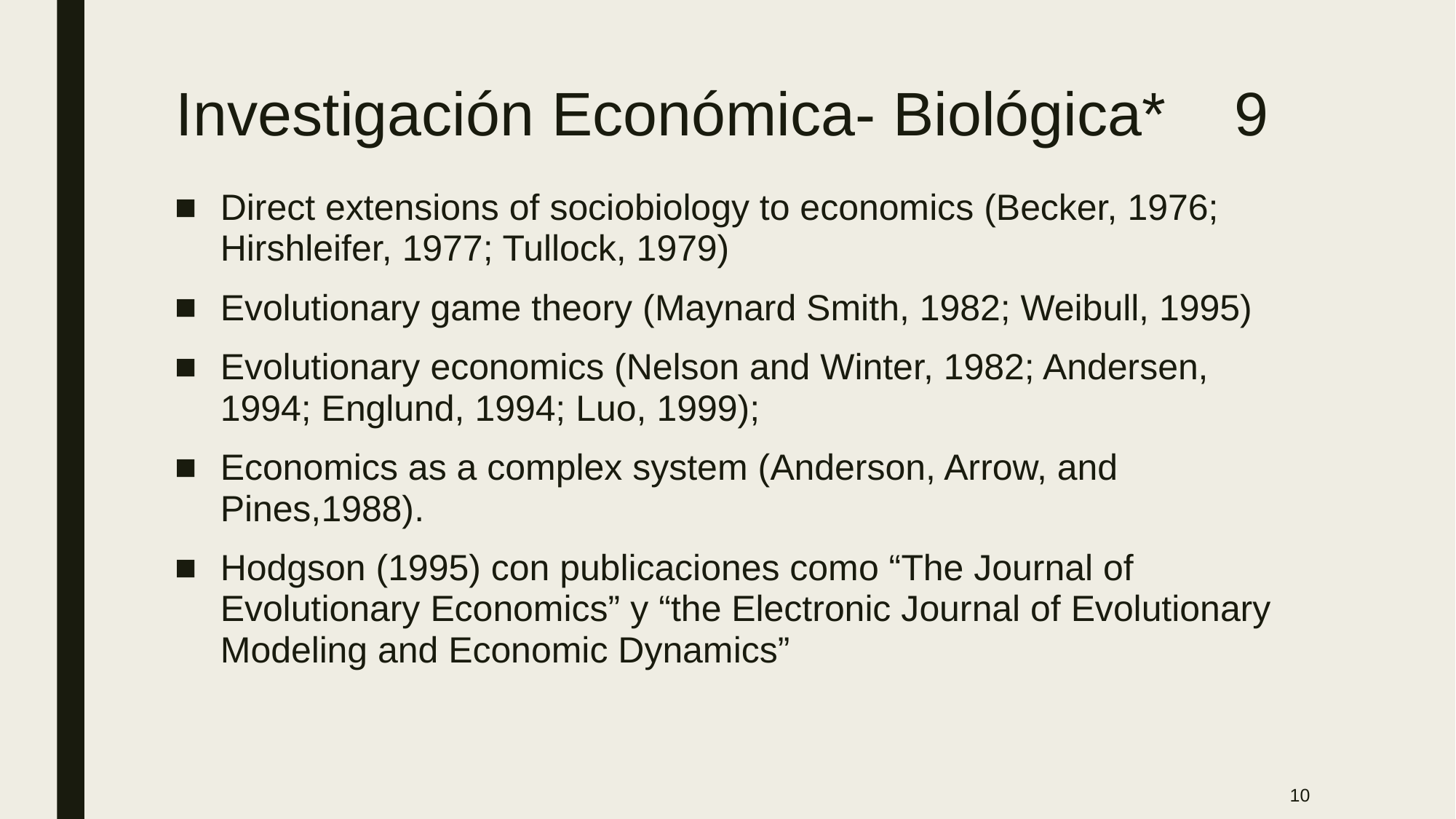

# Investigación Económica- Biológica*    9
Direct extensions of sociobiology to economics (Becker, 1976; Hirshleifer, 1977; Tullock, 1979)
Evolutionary game theory (Maynard Smith, 1982; Weibull, 1995)
Evolutionary economics (Nelson and Winter, 1982; Andersen, 1994; Englund, 1994; Luo, 1999);
Economics as a complex system (Anderson, Arrow, and Pines,1988).
Hodgson (1995) con publicaciones como “The Journal of Evolutionary Economics” y “the Electronic Journal of Evolutionary Modeling and Economic Dynamics”

10